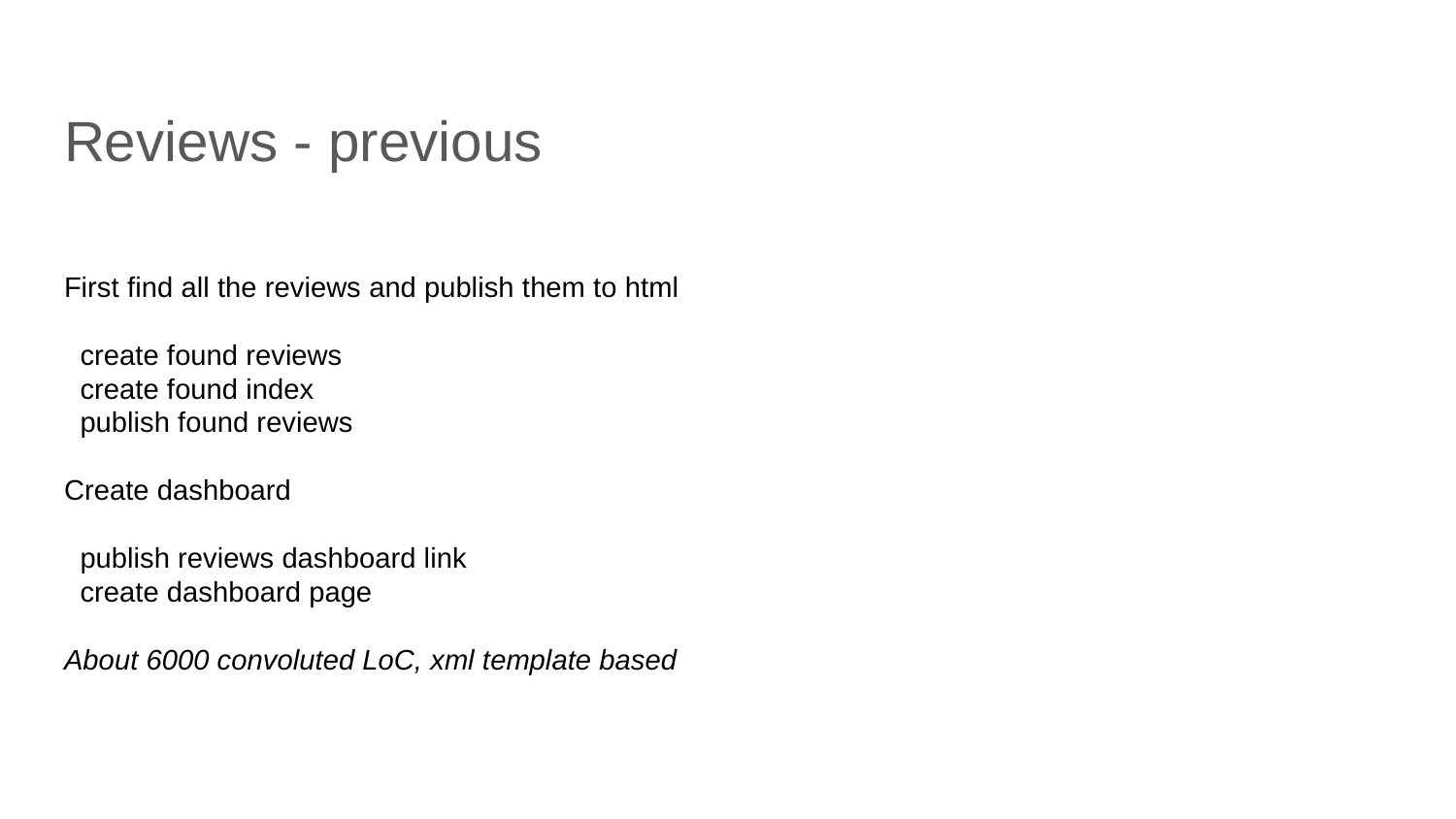

Reviews - previous
First find all the reviews and publish them to html

  create found reviews
  create found index
  publish found reviews

Create dashboard

  publish reviews dashboard link
  create dashboard page

About 6000 convoluted LoC, xml template based